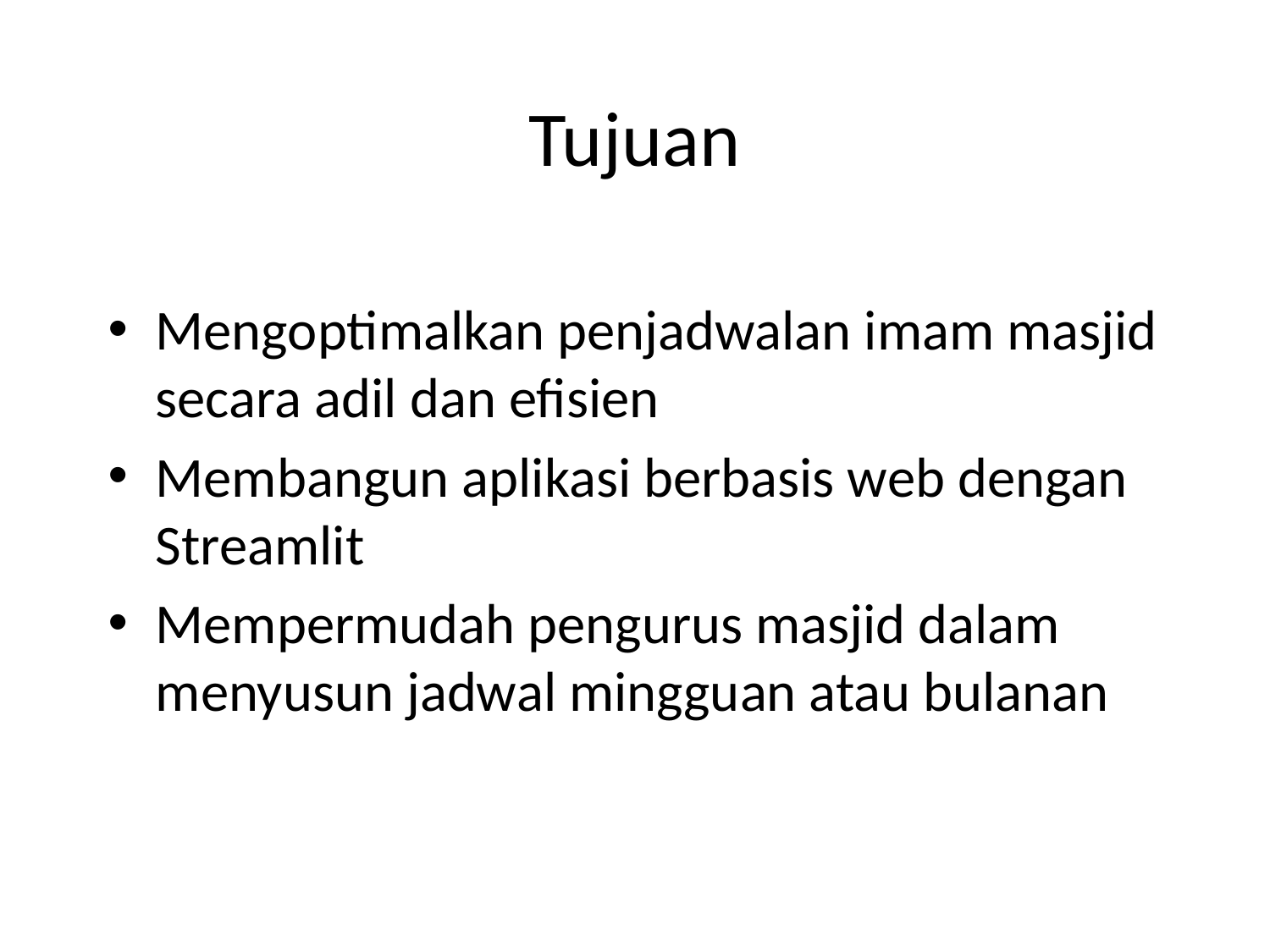

# Tujuan
Mengoptimalkan penjadwalan imam masjid secara adil dan efisien
Membangun aplikasi berbasis web dengan Streamlit
Mempermudah pengurus masjid dalam menyusun jadwal mingguan atau bulanan